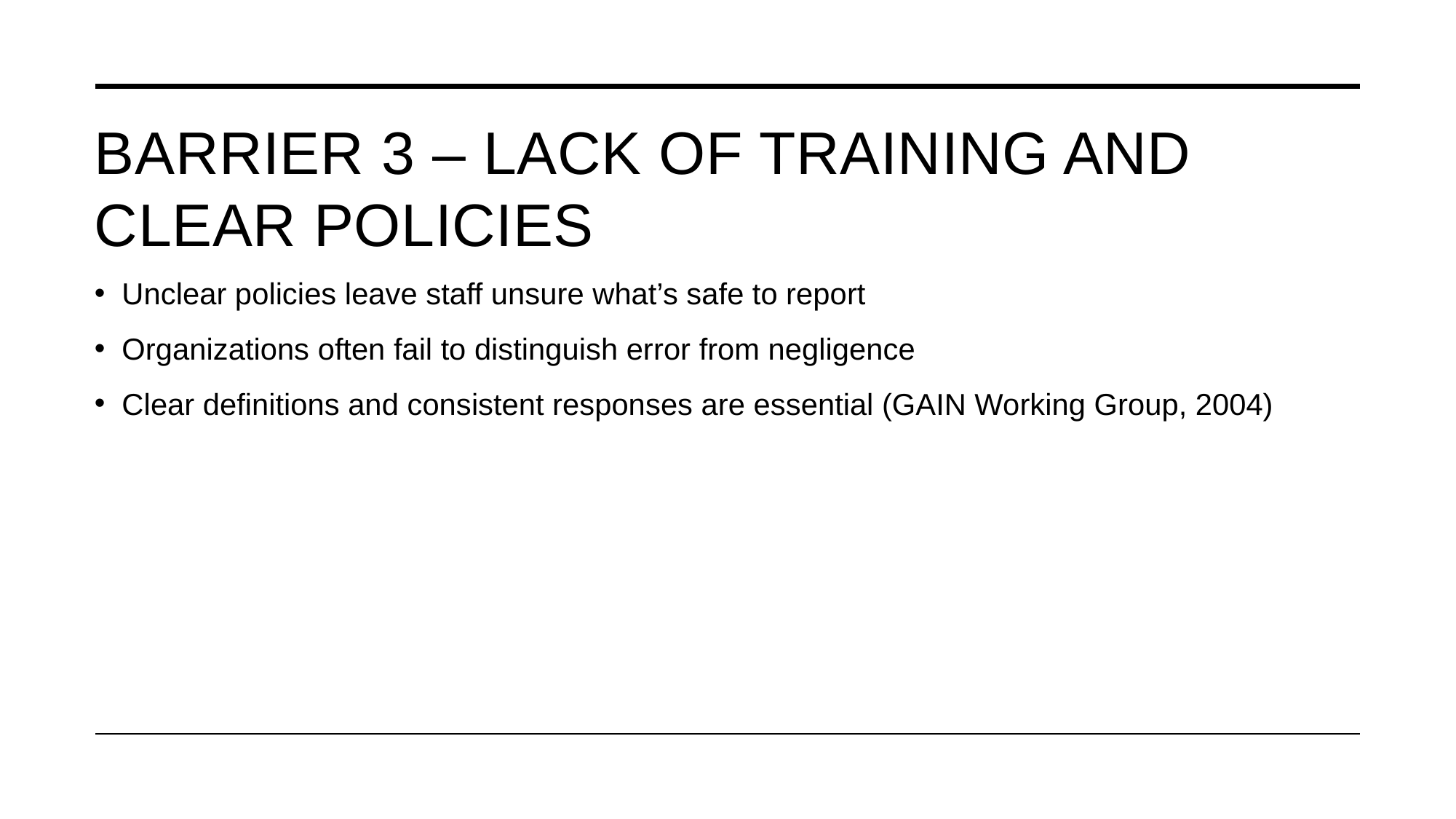

# Barrier 3 – Lack of Training and Clear Policies
Unclear policies leave staff unsure what’s safe to report
Organizations often fail to distinguish error from negligence
Clear definitions and consistent responses are essential (GAIN Working Group, 2004)